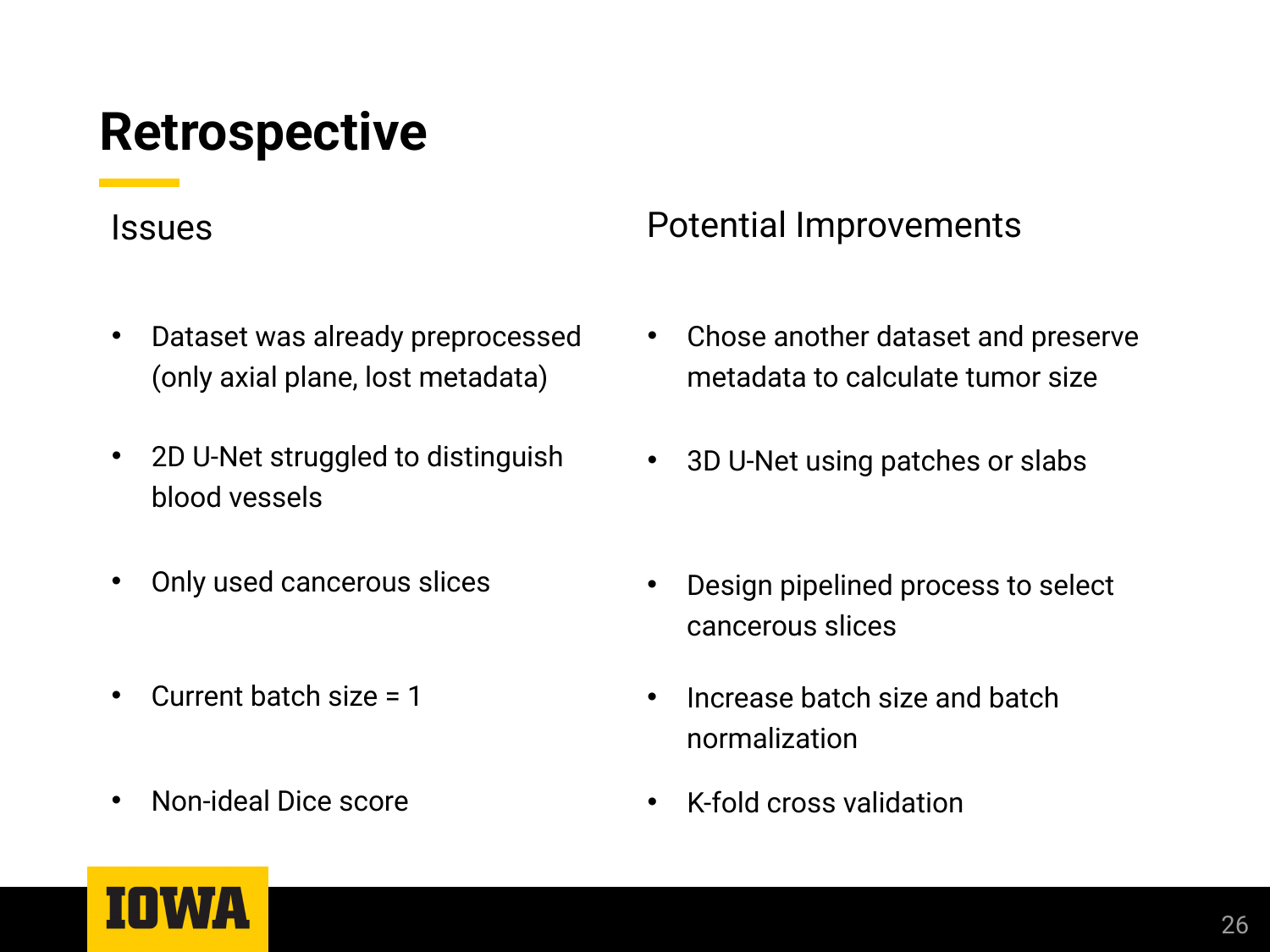

# Retrospective
Potential Improvements
Issues

Chose another dataset and preserve metadata to calculate tumor size
Dataset was already preprocessed (only axial plane, lost metadata)
2D U-Net struggled to distinguish blood vessels

3D U-Net using patches or slabs
Only used cancerous slices
Design pipelined process to select cancerous slices
Current batch size = 1
Increase batch size and batch normalization
Non-ideal Dice score
K-fold cross validation
26